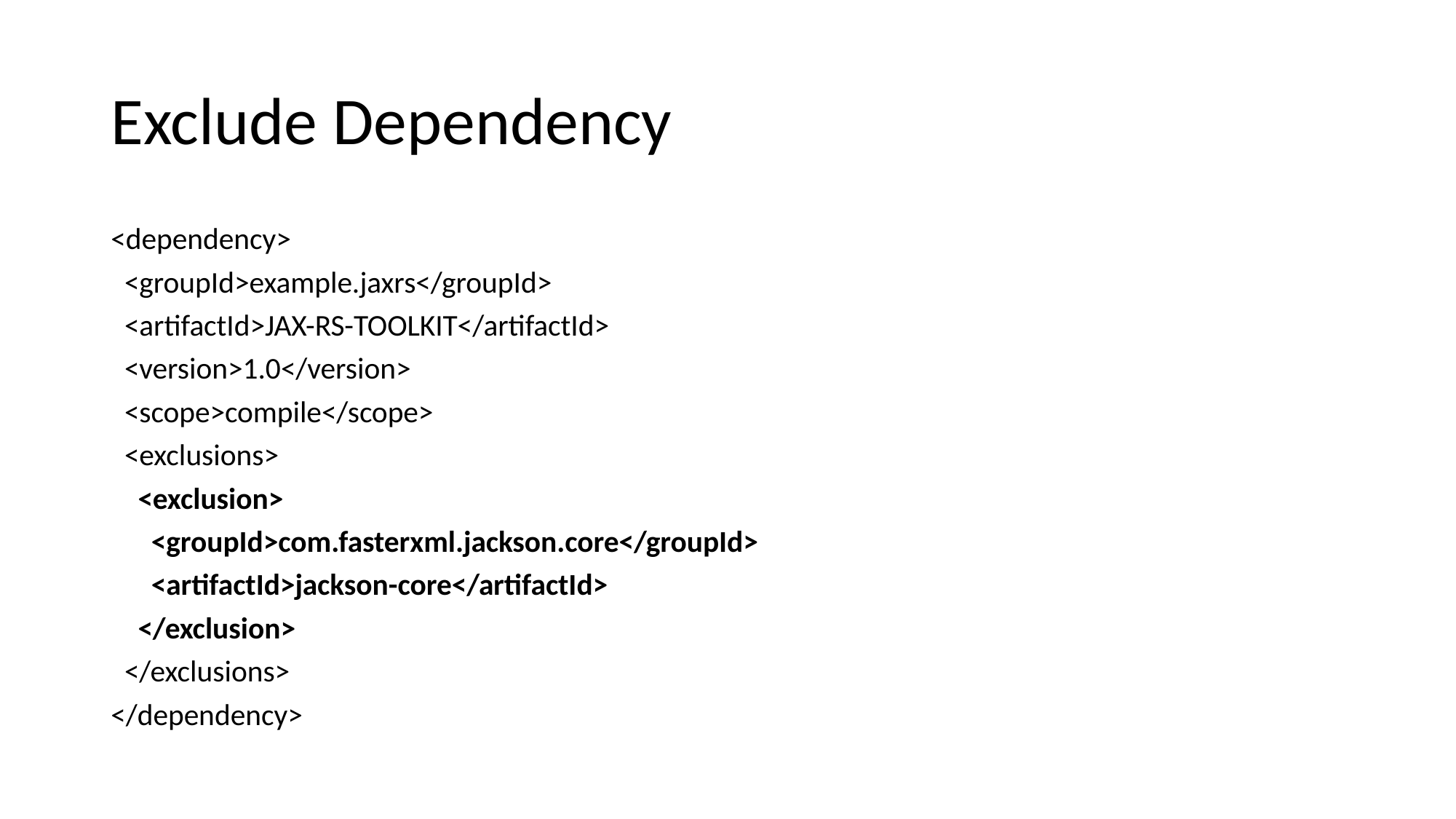

# Exclude Dependency
<dependency>
  <groupId>example.jaxrs</groupId>
  <artifactId>JAX-RS-TOOLKIT</artifactId>
  <version>1.0</version>
  <scope>compile</scope>
  <exclusions>
    <exclusion>
      <groupId>com.fasterxml.jackson.core</groupId>
      <artifactId>jackson-core</artifactId>
    </exclusion>
  </exclusions>
</dependency>